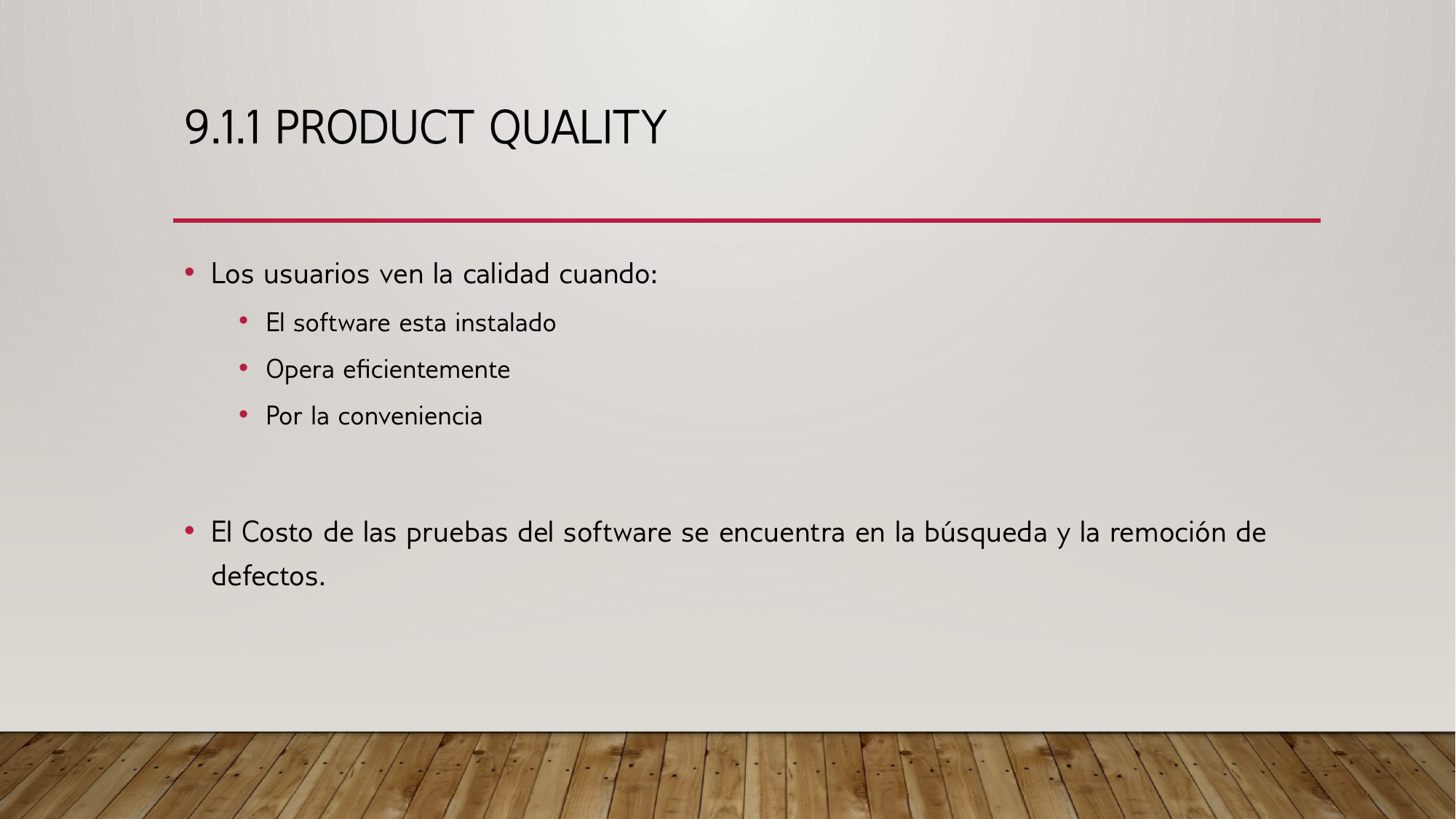

# 9.1.1 product quality
Los usuarios ven la calidad cuando:
El software esta instalado
Opera eficientemente
Por la conveniencia

El Costo de las pruebas del software se encuentra en la búsqueda y la remoción de defectos.